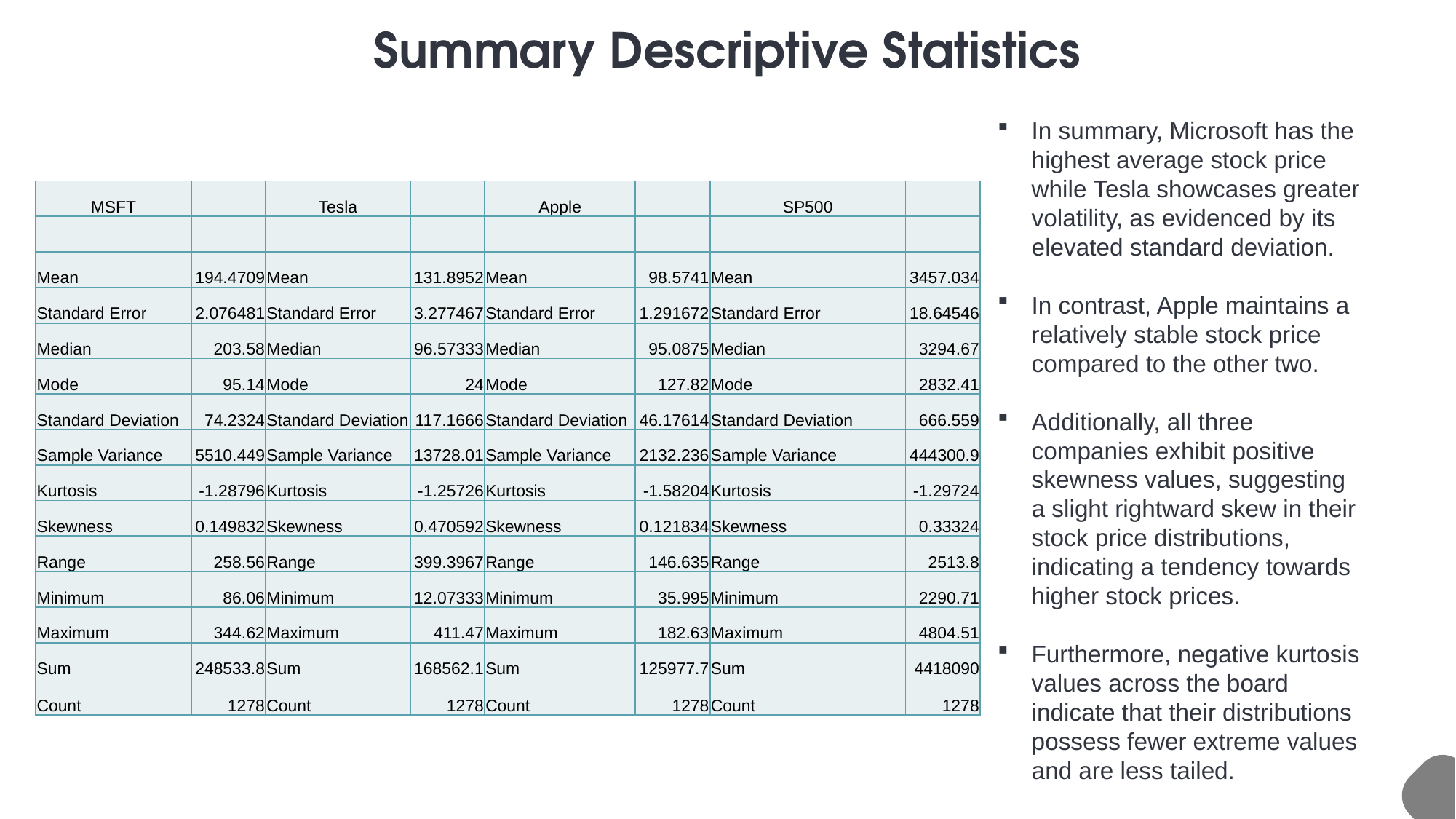

Summary Descriptive Statistics
In summary, Microsoft has the highest average stock price while Tesla showcases greater volatility, as evidenced by its elevated standard deviation.

In contrast, Apple maintains a relatively stable stock price compared to the other two.

Additionally, all three companies exhibit positive skewness values, suggesting a slight rightward skew in their stock price distributions, indicating a tendency towards higher stock prices.

Furthermore, negative kurtosis values across the board indicate that their distributions possess fewer extreme values and are less tailed.

SCHEDULING
| MSFT |  | Tesla |  | Apple |  | SP500 |  |
| --- | --- | --- | --- | --- | --- | --- | --- |
|  |  |  |  |  |  |  |  |
| Mean | 194.4709 | Mean | 131.8952 | Mean | 98.5741 | Mean | 3457.034 |
| Standard Error | 2.076481 | Standard Error | 3.277467 | Standard Error | 1.291672 | Standard Error | 18.64546 |
| Median | 203.58 | Median | 96.57333 | Median | 95.0875 | Median | 3294.67 |
| Mode | 95.14 | Mode | 24 | Mode | 127.82 | Mode | 2832.41 |
| Standard Deviation | 74.2324 | Standard Deviation | 117.1666 | Standard Deviation | 46.17614 | Standard Deviation | 666.559 |
| Sample Variance | 5510.449 | Sample Variance | 13728.01 | Sample Variance | 2132.236 | Sample Variance | 444300.9 |
| Kurtosis | -1.28796 | Kurtosis | -1.25726 | Kurtosis | -1.58204 | Kurtosis | -1.29724 |
| Skewness | 0.149832 | Skewness | 0.470592 | Skewness | 0.121834 | Skewness | 0.33324 |
| Range | 258.56 | Range | 399.3967 | Range | 146.635 | Range | 2513.8 |
| Minimum | 86.06 | Minimum | 12.07333 | Minimum | 35.995 | Minimum | 2290.71 |
| Maximum | 344.62 | Maximum | 411.47 | Maximum | 182.63 | Maximum | 4804.51 |
| Sum | 248533.8 | Sum | 168562.1 | Sum | 125977.7 | Sum | 4418090 |
| Count | 1278 | Count | 1278 | Count | 1278 | Count | 1278 |